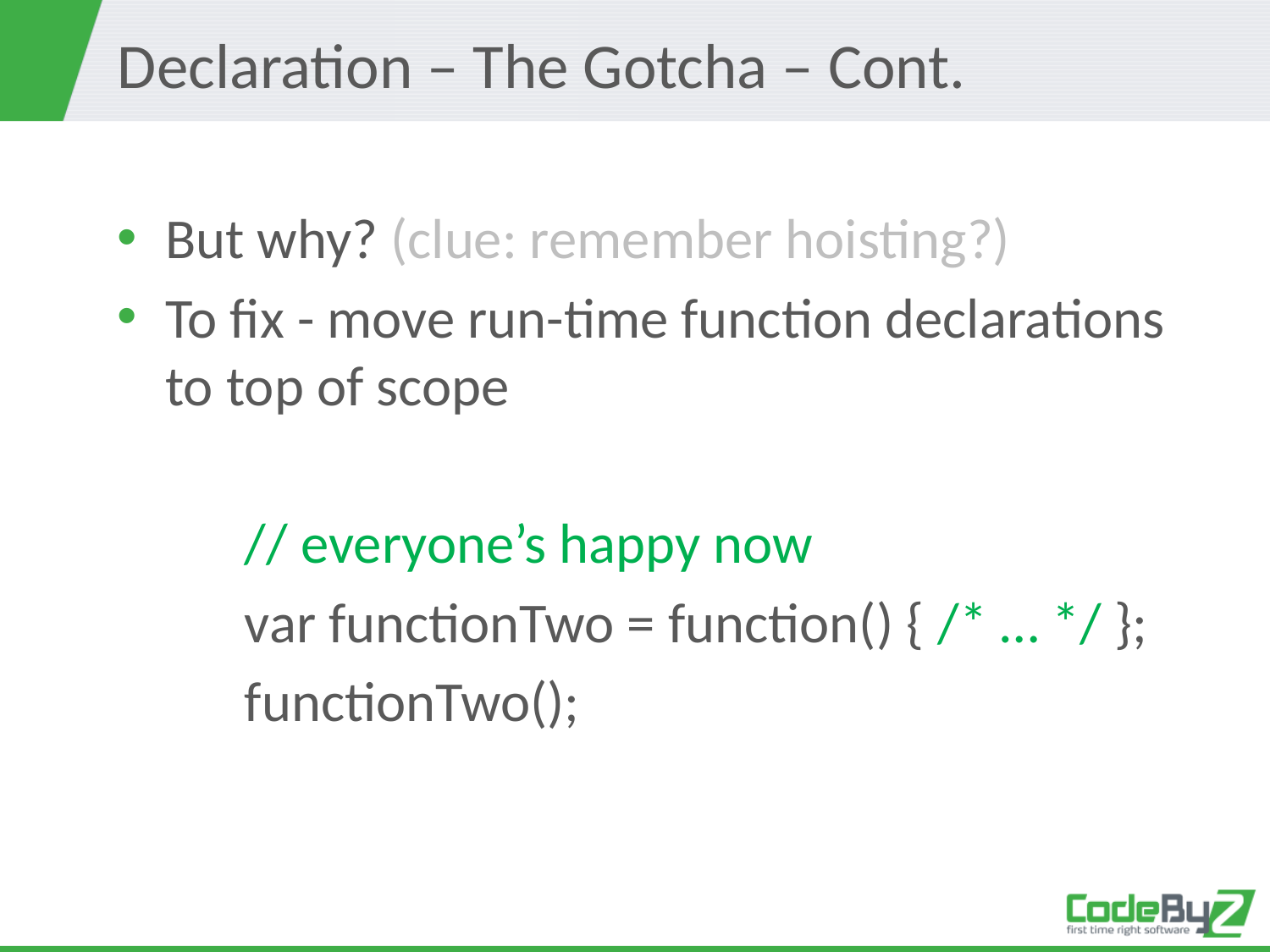

# Declaration – The Gotcha – Cont.
But why? (clue: remember hoisting?)
To fix - move run-time function declarations to top of scope

// everyone’s happy now
var functionTwo = function() { /* … */ };
functionTwo();